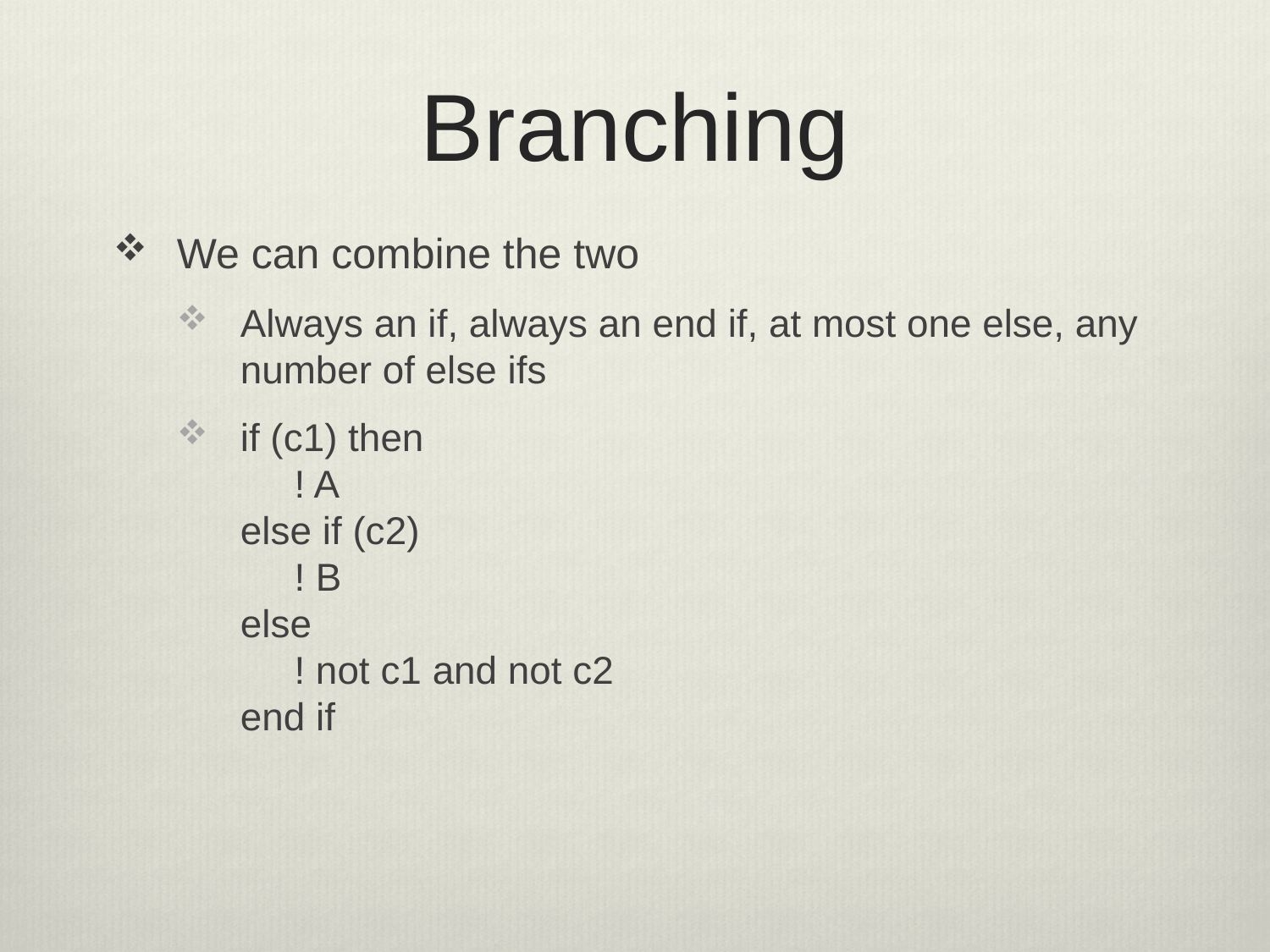

# Branching
We can combine the two
Always an if, always an end if, at most one else, any number of else ifs
if (c1) then
     ! A
else if (c2)
     ! B
else
     ! not c1 and not c2
end if